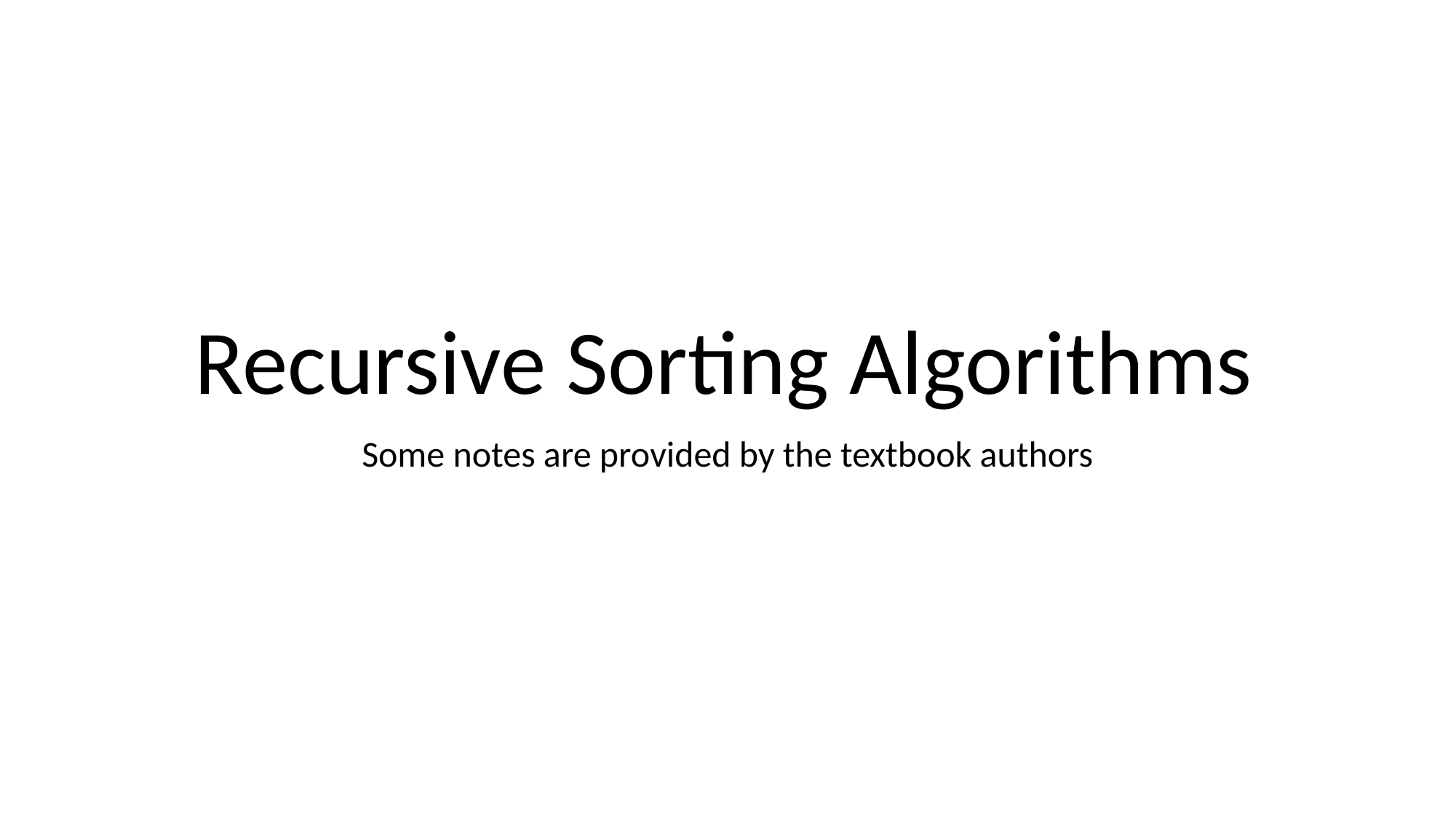

# Recursive Sorting Algorithms
Some notes are provided by the textbook authors